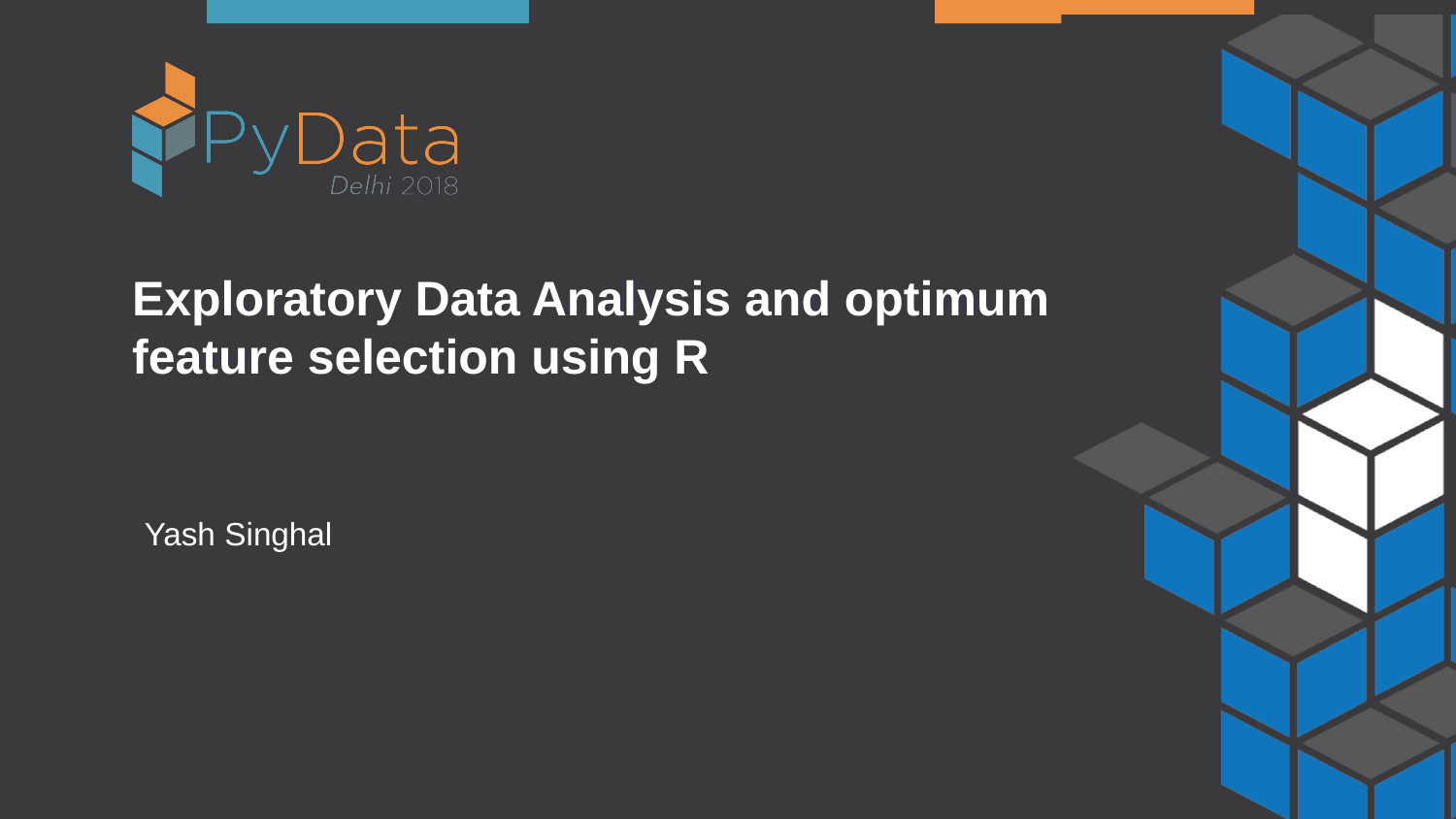

# Exploratory Data Analysis and optimum feature selection using R
Yash Singhal